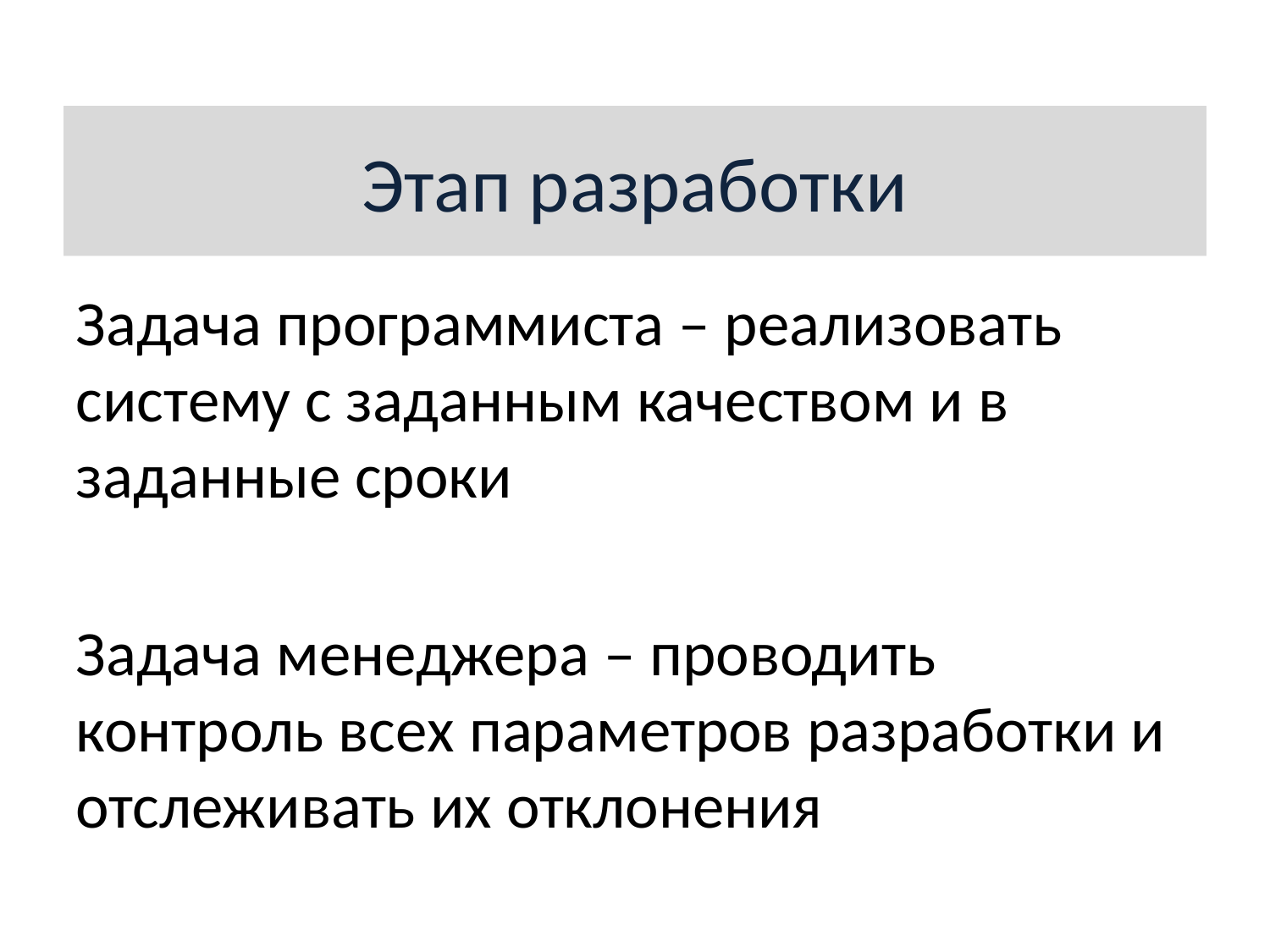

Этап разработки
Задача программиста – реализовать систему с заданным качеством и в заданные сроки

Задача менеджера – проводить контроль всех параметров разработки и отслеживать их отклонения